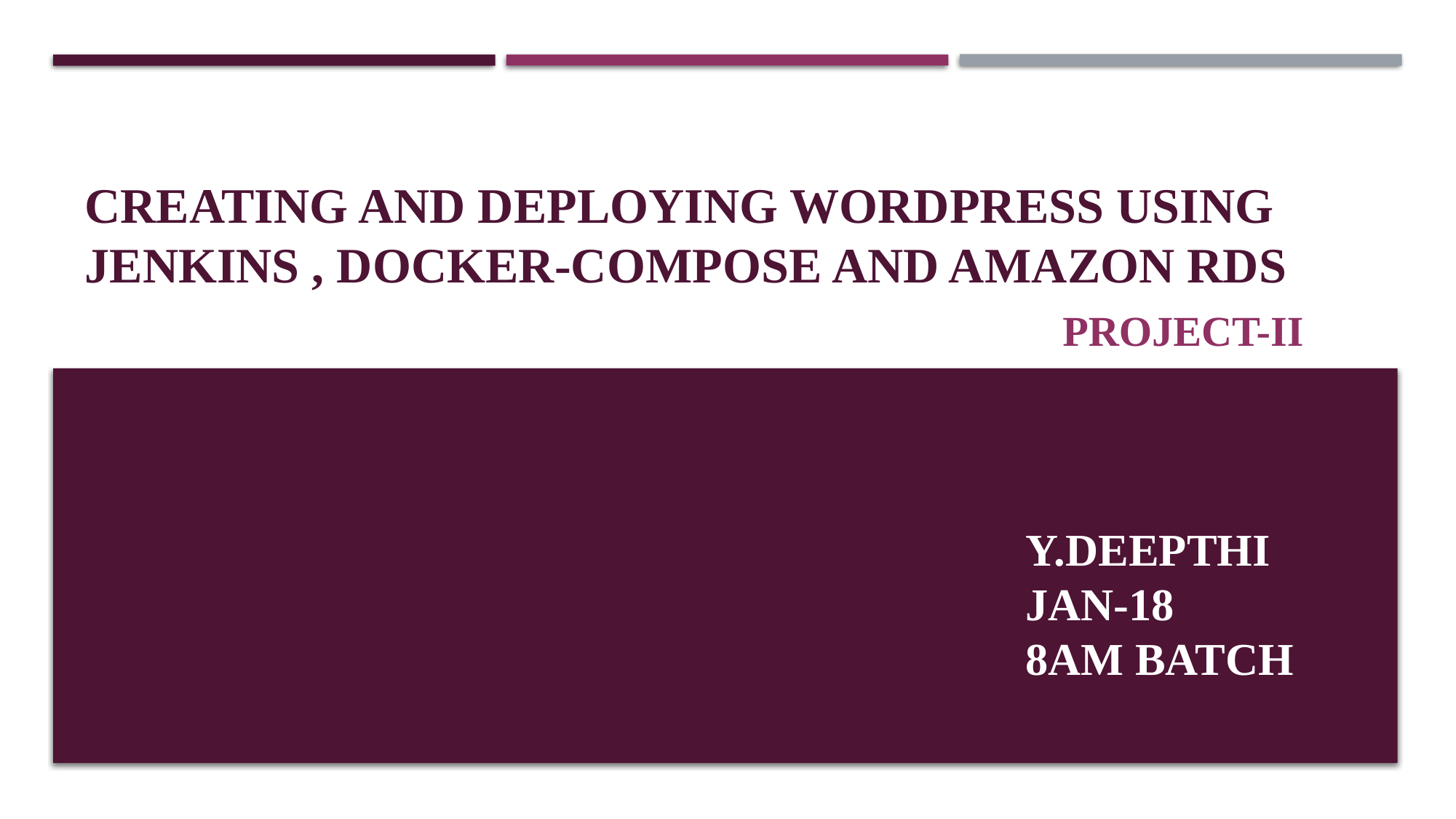

# CREATING AND DEPLOYING WORDPRESS USING JENKINS , DOCKER-COMPOSE AND AMAZON RDS
      									Project-ii
Y.DEEPTHI
JAN-18
8AM BATCH